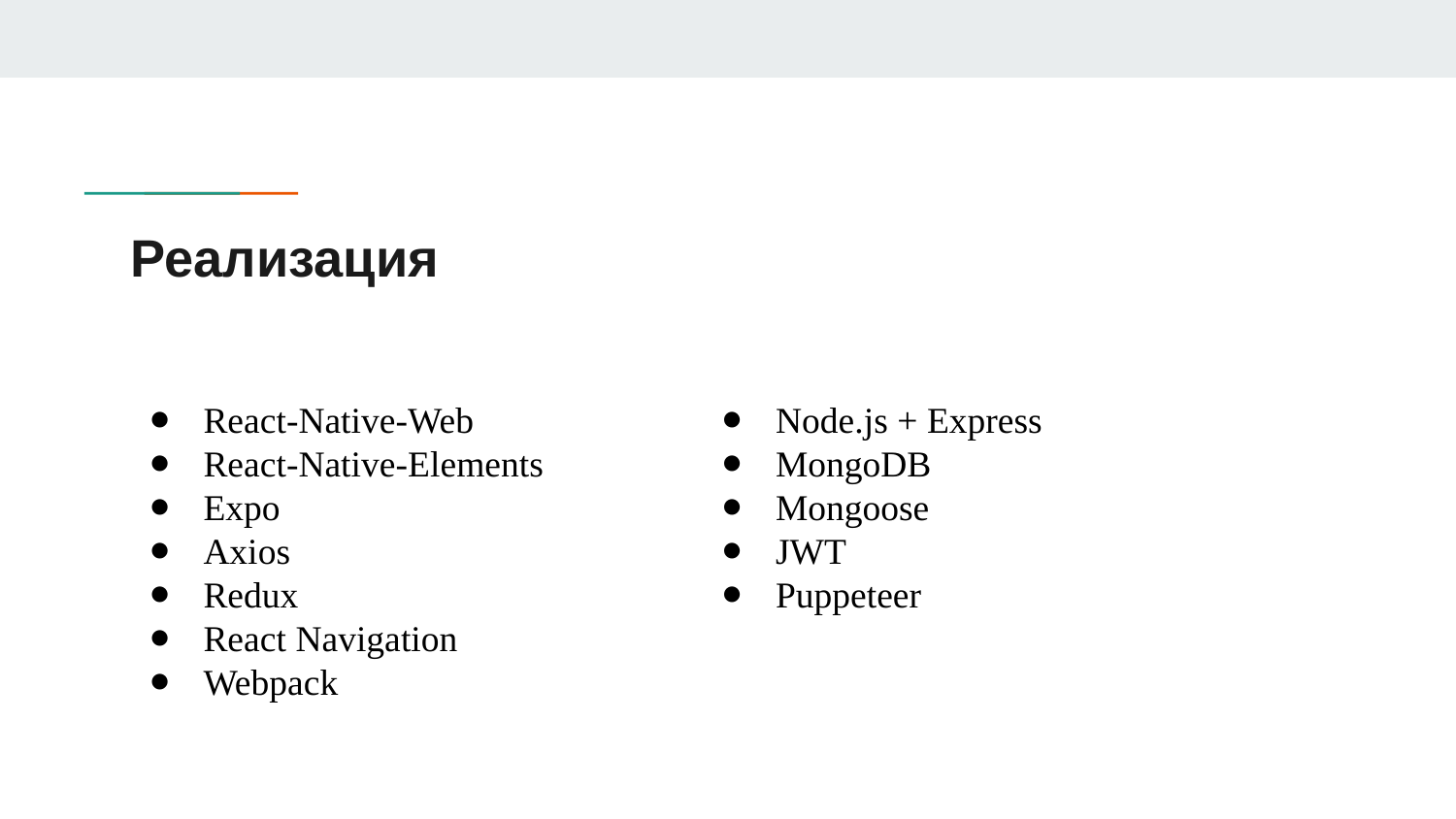

# Реализация
React-Native-Web
React-Native-Elements
Expo
Axios
Redux
React Navigation
Webpack

Node.js + Express
MongoDB
Mongoose
JWT
Puppeteer